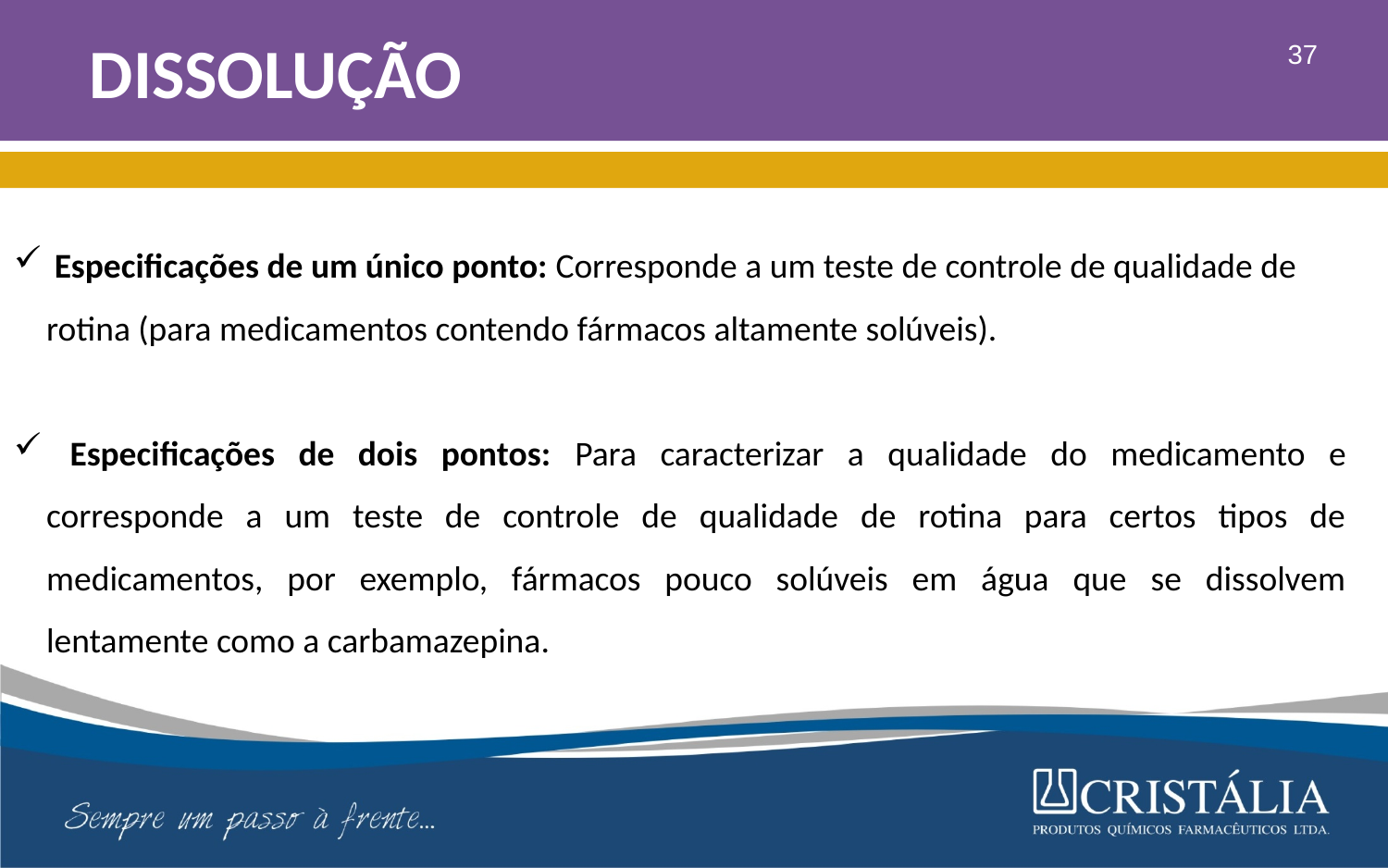

# DISSOLUÇÃO
37
 Especificações de um único ponto: Corresponde a um teste de controle de qualidade de rotina (para medicamentos contendo fármacos altamente solúveis).

 Especificações de dois pontos: Para caracterizar a qualidade do medicamento e corresponde a um teste de controle de qualidade de rotina para certos tipos de medicamentos, por exemplo, fármacos pouco solúveis em água que se dissolvem lentamente como a carbamazepina.